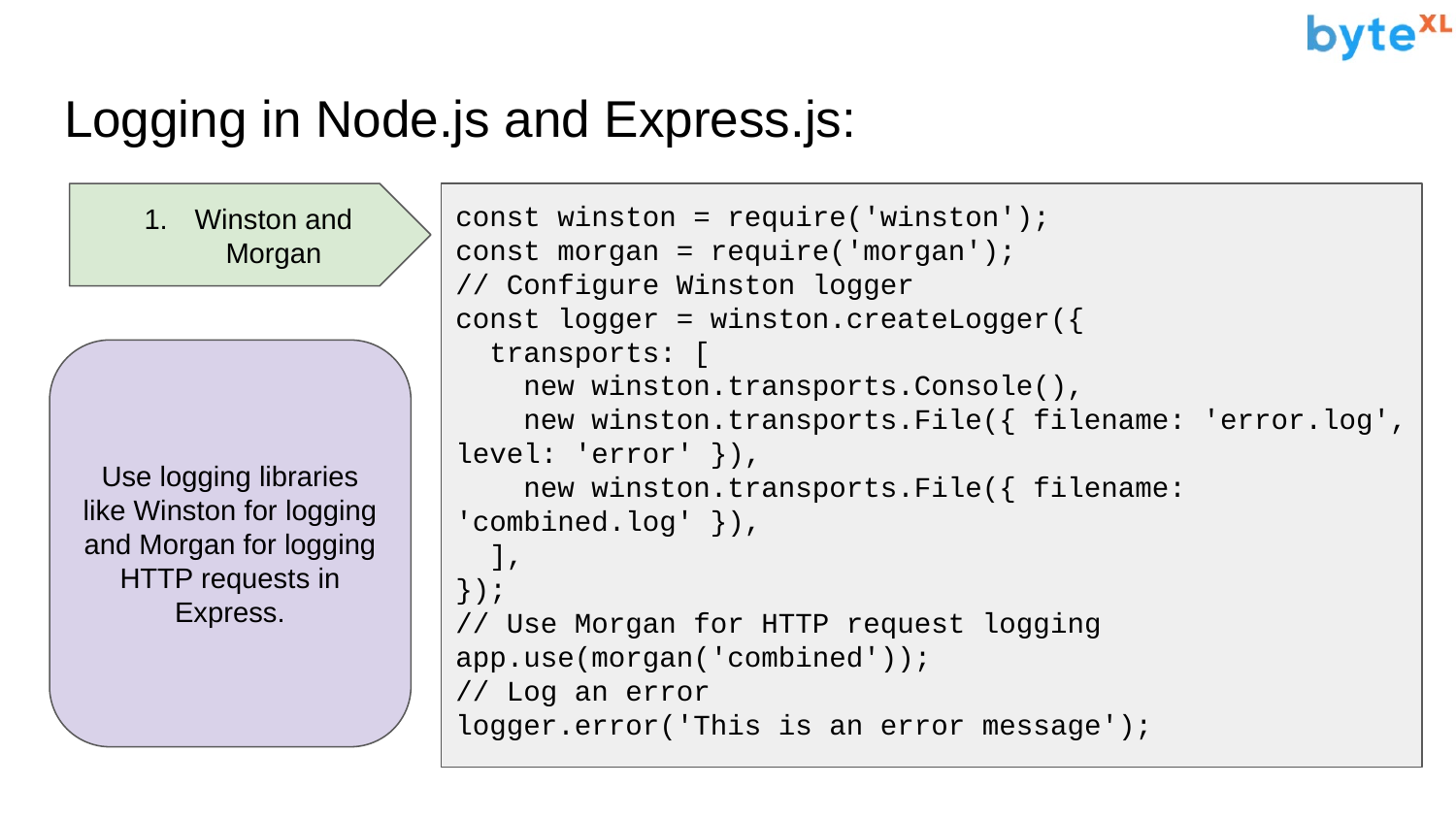

# Logging in Node.js and Express.js:

Winston and Morgan
const winston = require('winston');
const morgan = require('morgan');
// Configure Winston logger
const logger = winston.createLogger({
  transports: [
    new winston.transports.Console(),
    new winston.transports.File({ filename: 'error.log', level: 'error' }),
    new winston.transports.File({ filename: 'combined.log' }),
  ],
});
// Use Morgan for HTTP request logging
app.use(morgan('combined'));
// Log an error
logger.error('This is an error message');

Use logging libraries like Winston for logging and Morgan for logging HTTP requests in Express.